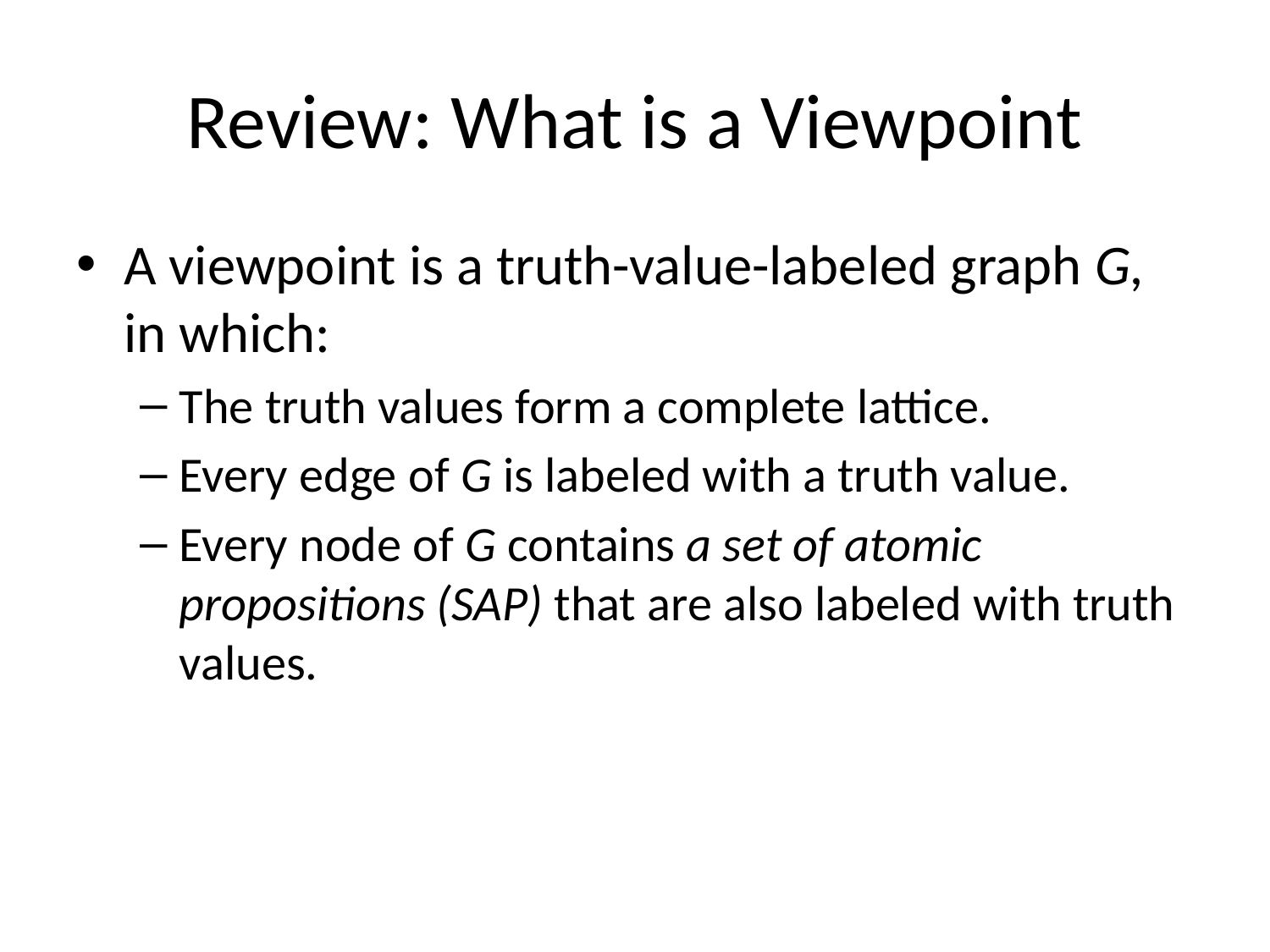

# Review: What is a Viewpoint
A viewpoint is a truth-value-labeled graph G, in which:
The truth values form a complete lattice.
Every edge of G is labeled with a truth value.
Every node of G contains a set of atomic propositions (SAP) that are also labeled with truth values.